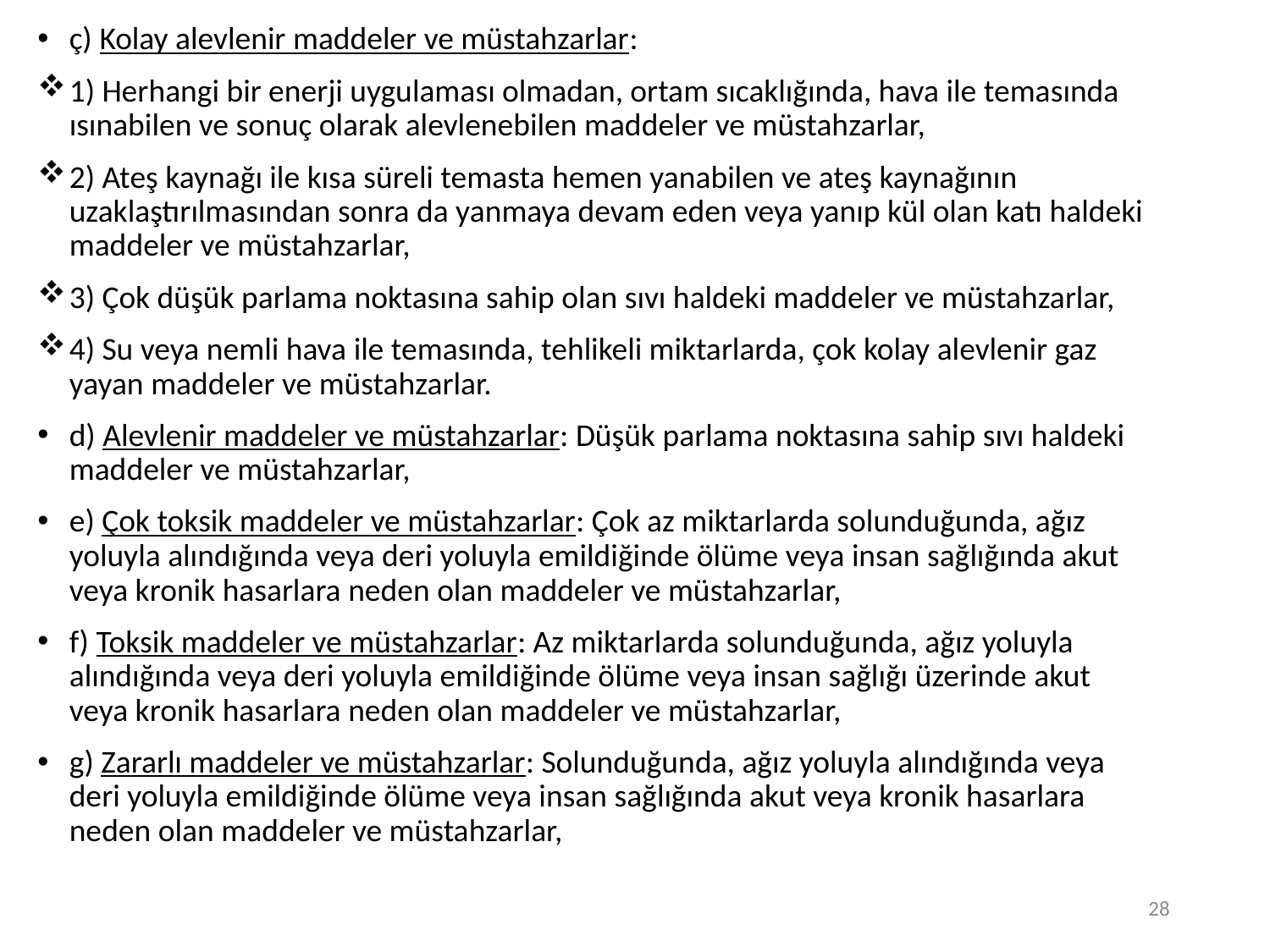

28
ç) Kolay alevlenir maddeler ve müstahzarlar:
1) Herhangi bir enerji uygulaması olmadan, ortam sıcaklığında, hava ile temasında ısınabilen ve sonuç olarak alevlenebilen maddeler ve müstahzarlar,
2) Ateş kaynağı ile kısa süreli temasta hemen yanabilen ve ateş kaynağının uzaklaştırılmasından sonra da yanmaya devam eden veya yanıp kül olan katı haldeki maddeler ve müstahzarlar,
3) Çok düşük parlama noktasına sahip olan sıvı haldeki maddeler ve müstahzarlar,
4) Su veya nemli hava ile temasında, tehlikeli miktarlarda, çok kolay alevlenir gaz yayan maddeler ve müstahzarlar.
d) Alevlenir maddeler ve müstahzarlar: Düşük parlama noktasına sahip sıvı haldeki maddeler ve müstahzarlar,
e) Çok toksik maddeler ve müstahzarlar: Çok az miktarlarda solunduğunda, ağız yoluyla alındığında veya deri yoluyla emildiğinde ölüme veya insan sağlığında akut veya kronik hasarlara neden olan maddeler ve müstahzarlar,
f) Toksik maddeler ve müstahzarlar: Az miktarlarda solunduğunda, ağız yoluyla alındığında veya deri yoluyla emildiğinde ölüme veya insan sağlığı üzerinde akut veya kronik hasarlara neden olan maddeler ve müstahzarlar,
g) Zararlı maddeler ve müstahzarlar: Solunduğunda, ağız yoluyla alındığında veya deri yoluyla emildiğinde ölüme veya insan sağlığında akut veya kronik hasarlara neden olan maddeler ve müstahzarlar,